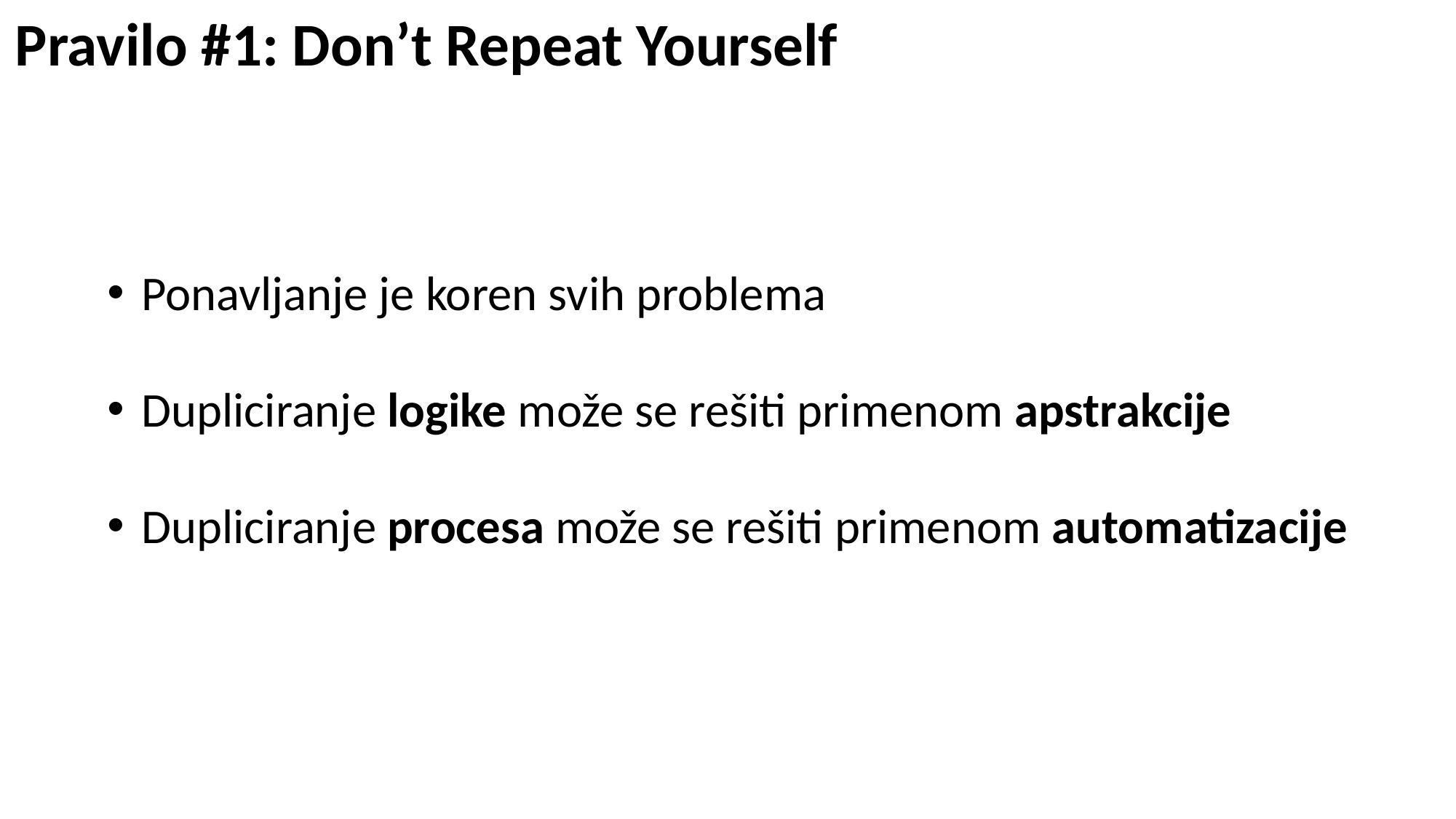

Pravilo #1: Don’t Repeat Yourself
Ponavljanje je koren svih problema

Dupliciranje logike može se rešiti primenom apstrakcije

Dupliciranje procesa može se rešiti primenom automatizacije